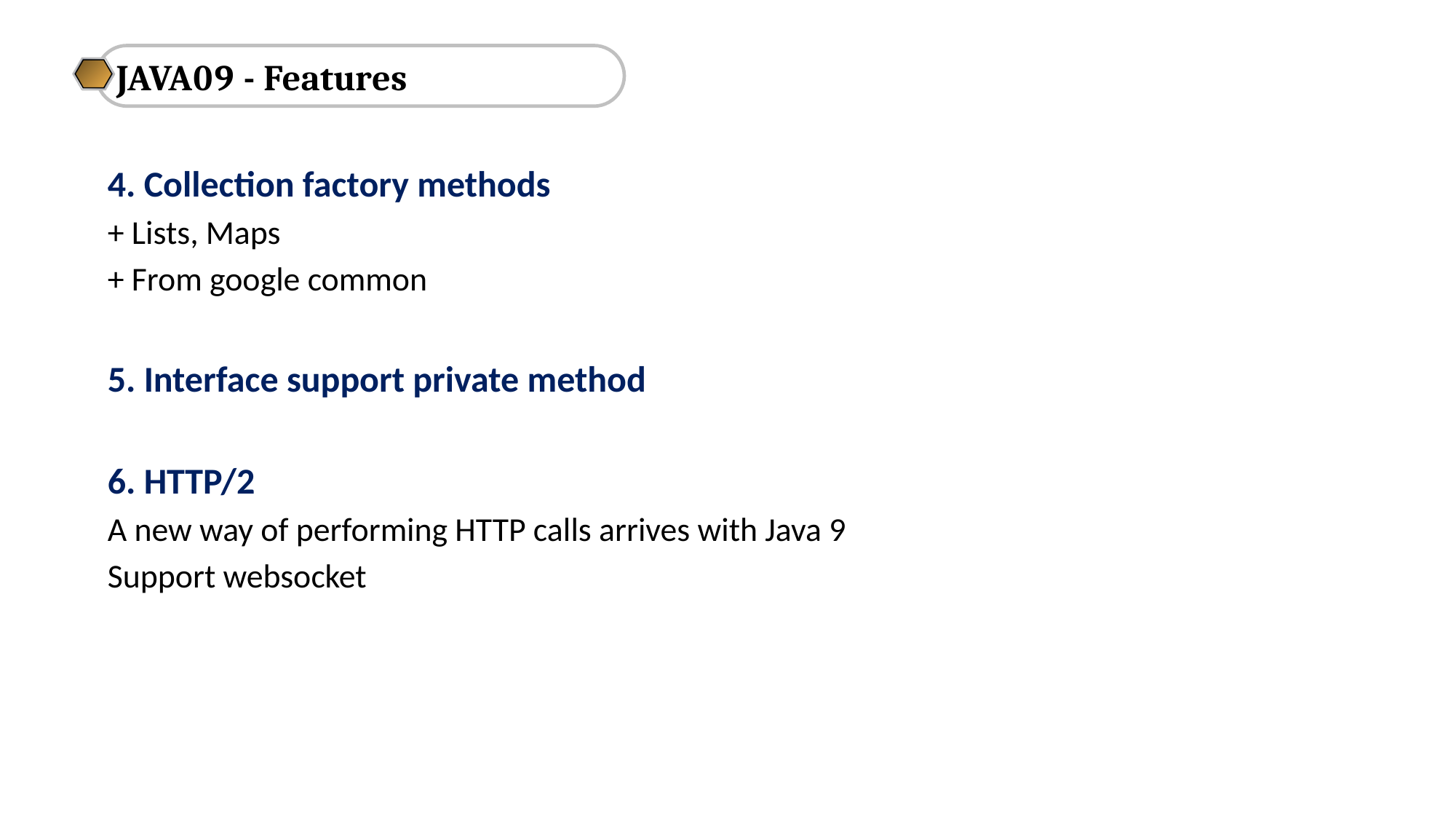

JAVA09 - Features

4. Collection factory methods
+ Lists, Maps
+ From google common

5. Interface support private method

6. HTTP/2
A new way of performing HTTP calls arrives with Java 9
Support websocket